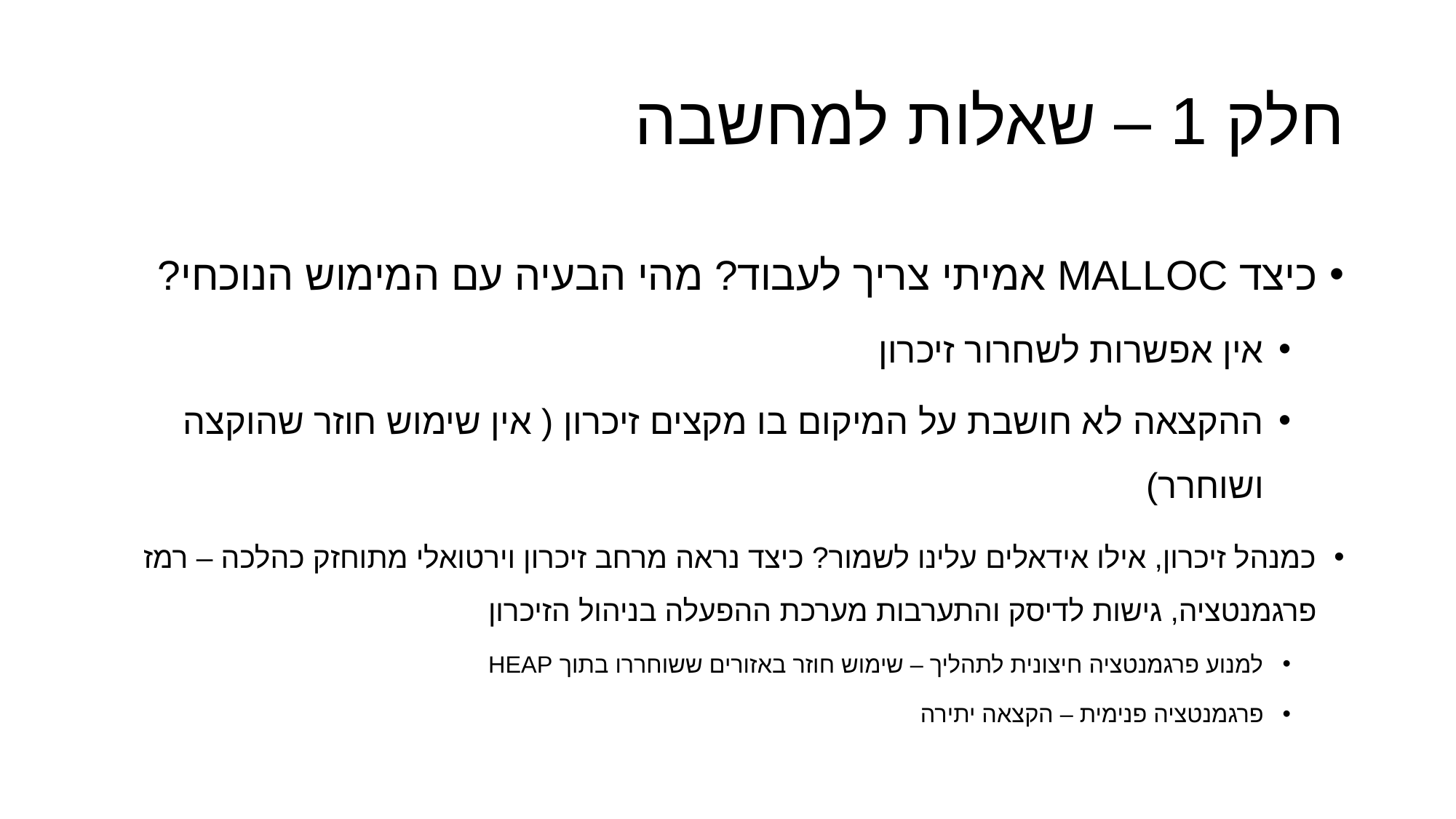

# חלק 1 – שאלות למחשבה
כיצד MALLOC אמיתי צריך לעבוד? מהי הבעיה עם המימוש הנוכחי?
אין אפשרות לשחרור זיכרון
ההקצאה לא חושבת על המיקום בו מקצים זיכרון ( אין שימוש חוזר שהוקצה ושוחרר)
כמנהל זיכרון, אילו אידאלים עלינו לשמור? כיצד נראה מרחב זיכרון וירטואלי מתוחזק כהלכה – רמז פרגמנטציה, גישות לדיסק והתערבות מערכת ההפעלה בניהול הזיכרון
למנוע פרגמנטציה חיצונית לתהליך – שימוש חוזר באזורים ששוחררו בתוך HEAP
פרגמנטציה פנימית – הקצאה יתירה